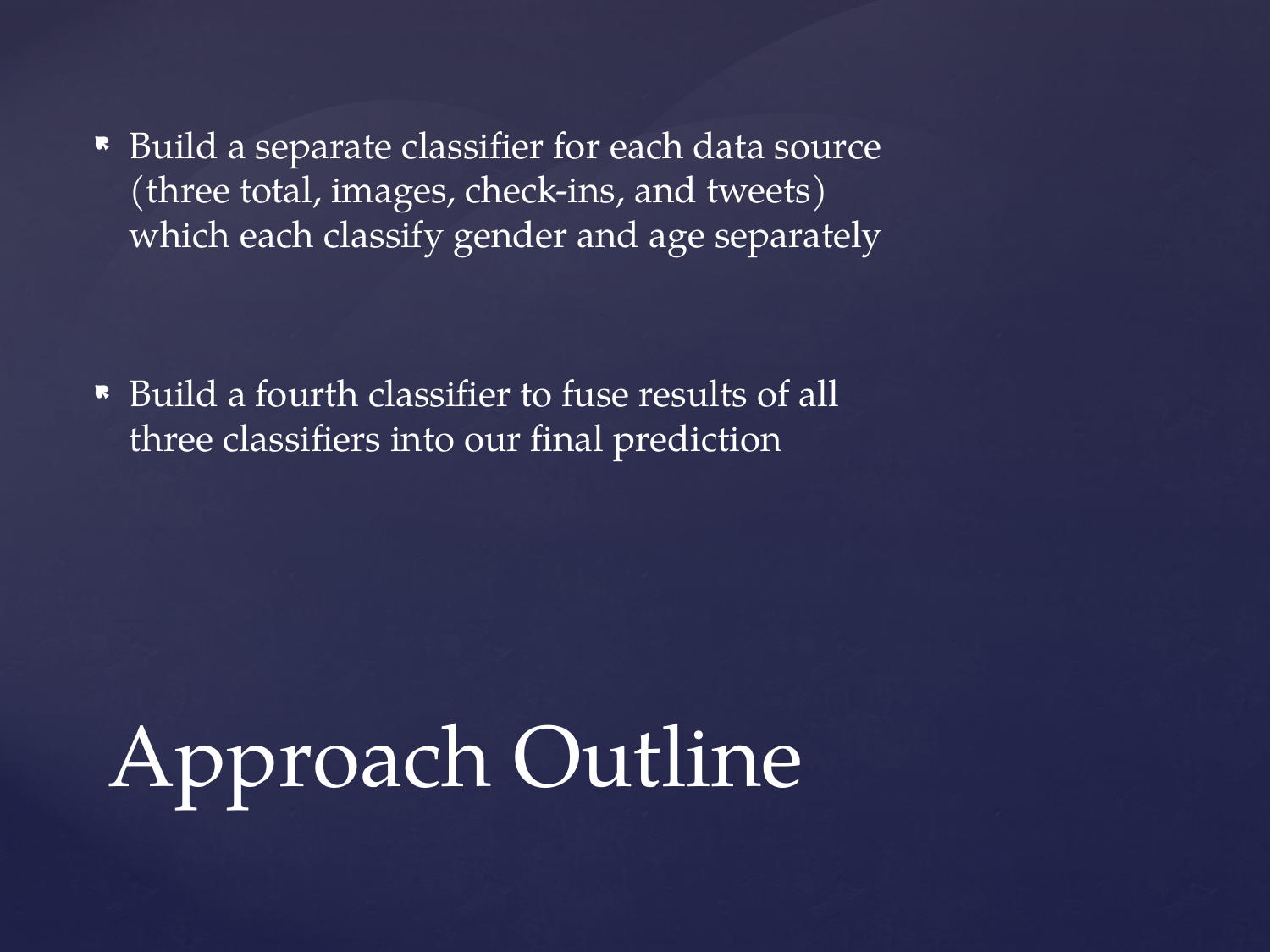

Build a separate classifier for each data source (three total, images, check-ins, and tweets) which each classify gender and age separately

Build a fourth classifier to fuse results of all three classifiers into our final prediction
# Approach Outline